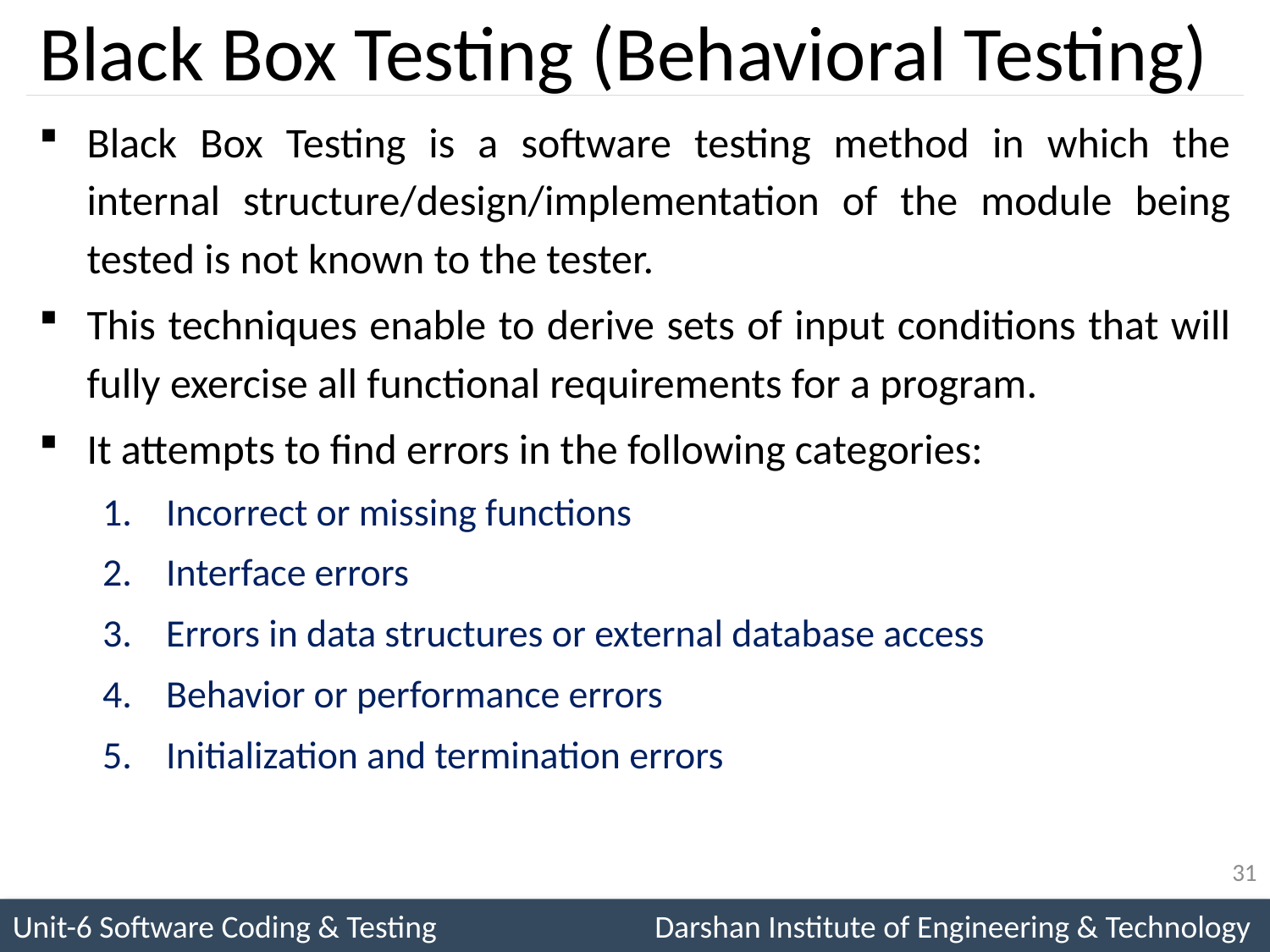

# Black Box Testing (Behavioral Testing)
Black Box Testing is a software testing method in which the internal structure/design/implementation of the module being tested is not known to the tester.
This techniques enable to derive sets of input conditions that will fully exercise all functional requirements for a program.
It attempts to find errors in the following categories:
Incorrect or missing functions
Interface errors
Errors in data structures or external database access
Behavior or performance errors
Initialization and termination errors
31